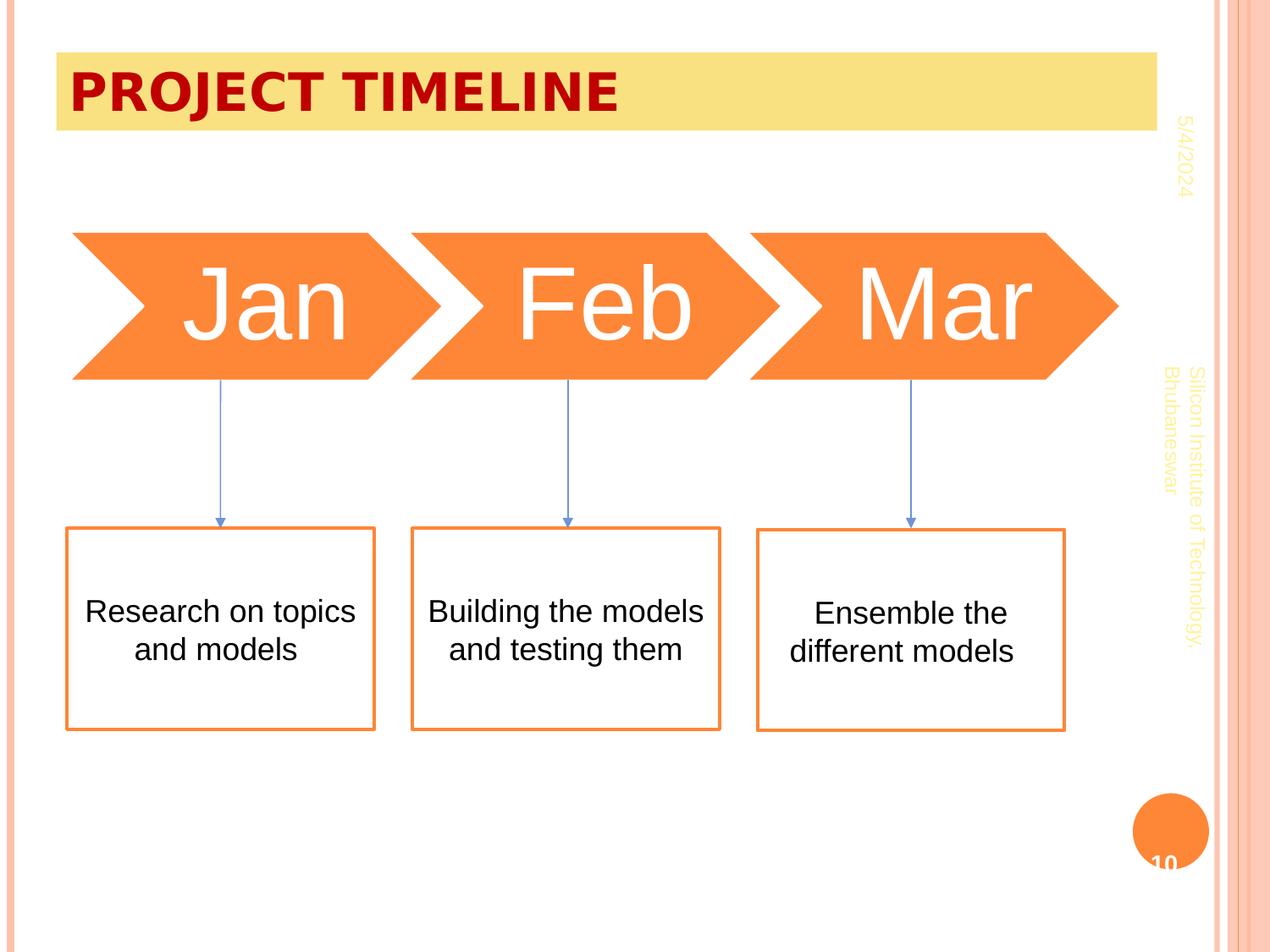

Project Timeline
5/4/2024
Jan
Feb
Mar
Research on topics and models
Building the models and testing them
Ensemble the different models
Silicon Institute of Technology, Bhubaneswar
10